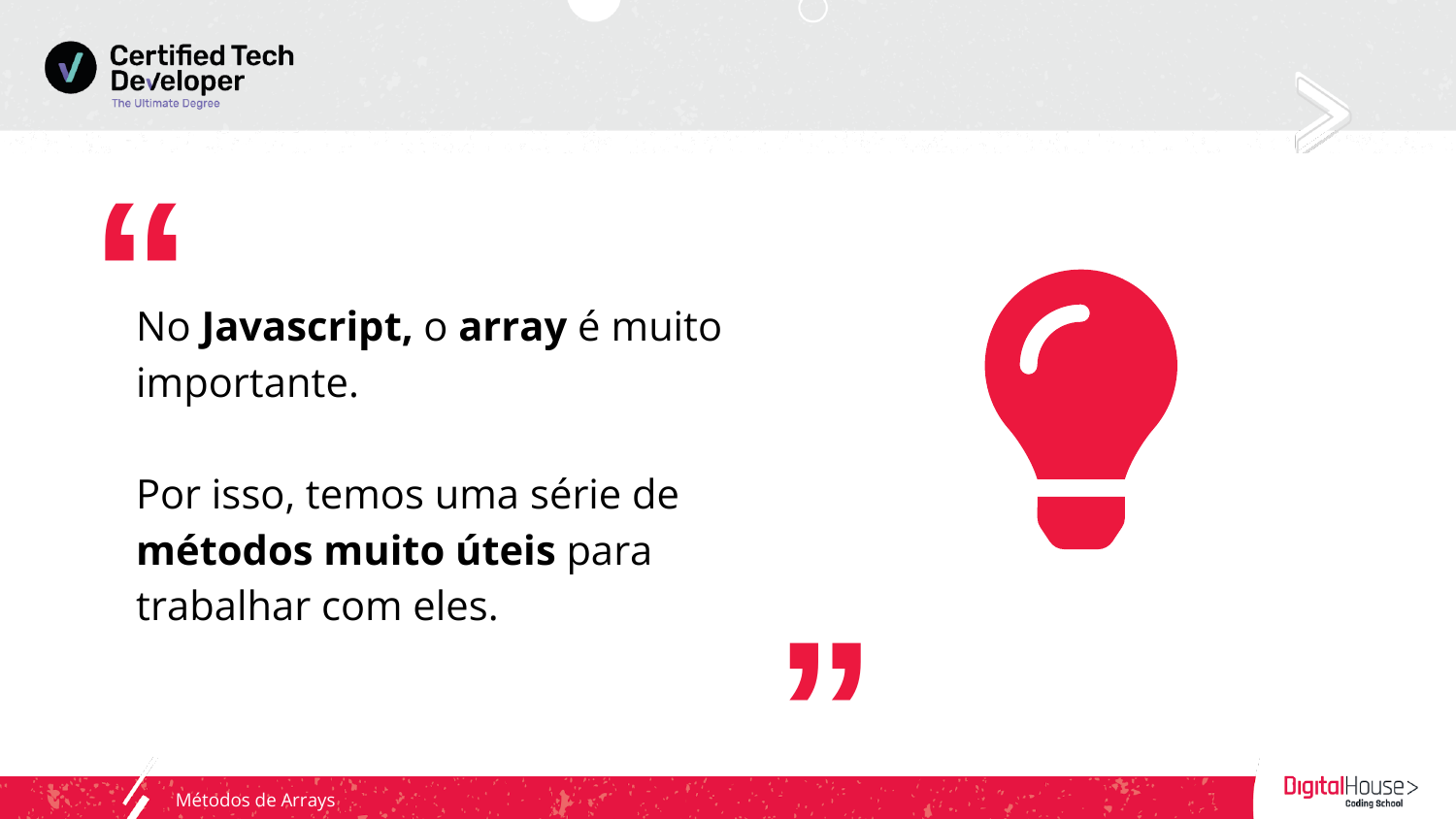

“

No Javascript, o array é muito importante.

Por isso, temos uma série de métodos muito úteis para trabalhar com eles.
”